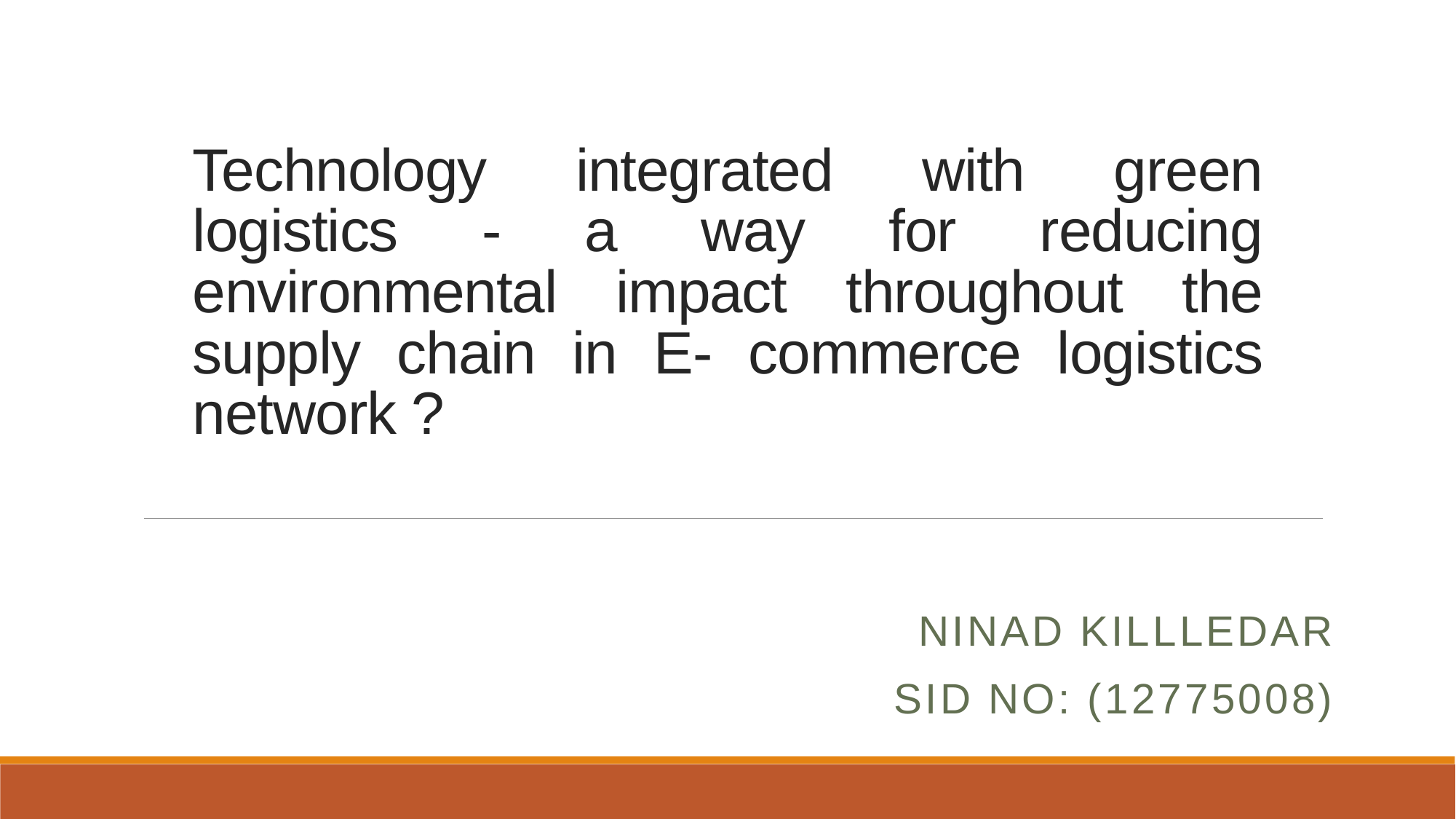

# Technology integrated with green logistics - a way for reducing environmental impact throughout the supply chain in E- commerce logistics network ?

 Ninad Killledar
 SID NO: (12775008)